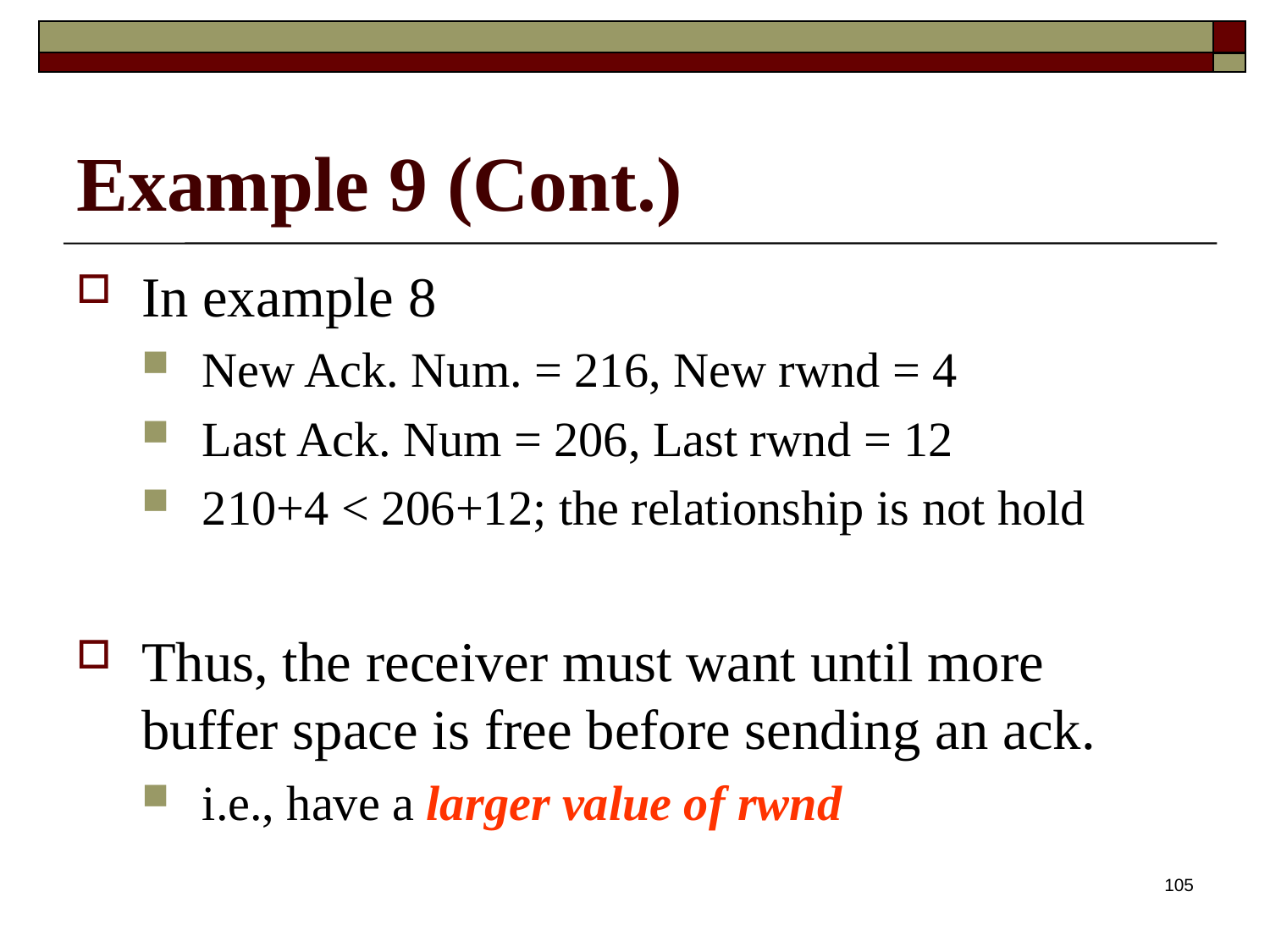

# Example 9 (Cont.)
In example 8
New Ack. Num. = 216, New rwnd = 4
Last Ack. Num = 206, Last rwnd = 12
210+4 < 206+12; the relationship is not hold

Thus, the receiver must want until more buffer space is free before sending an ack.
i.e., have a larger value of rwnd
105